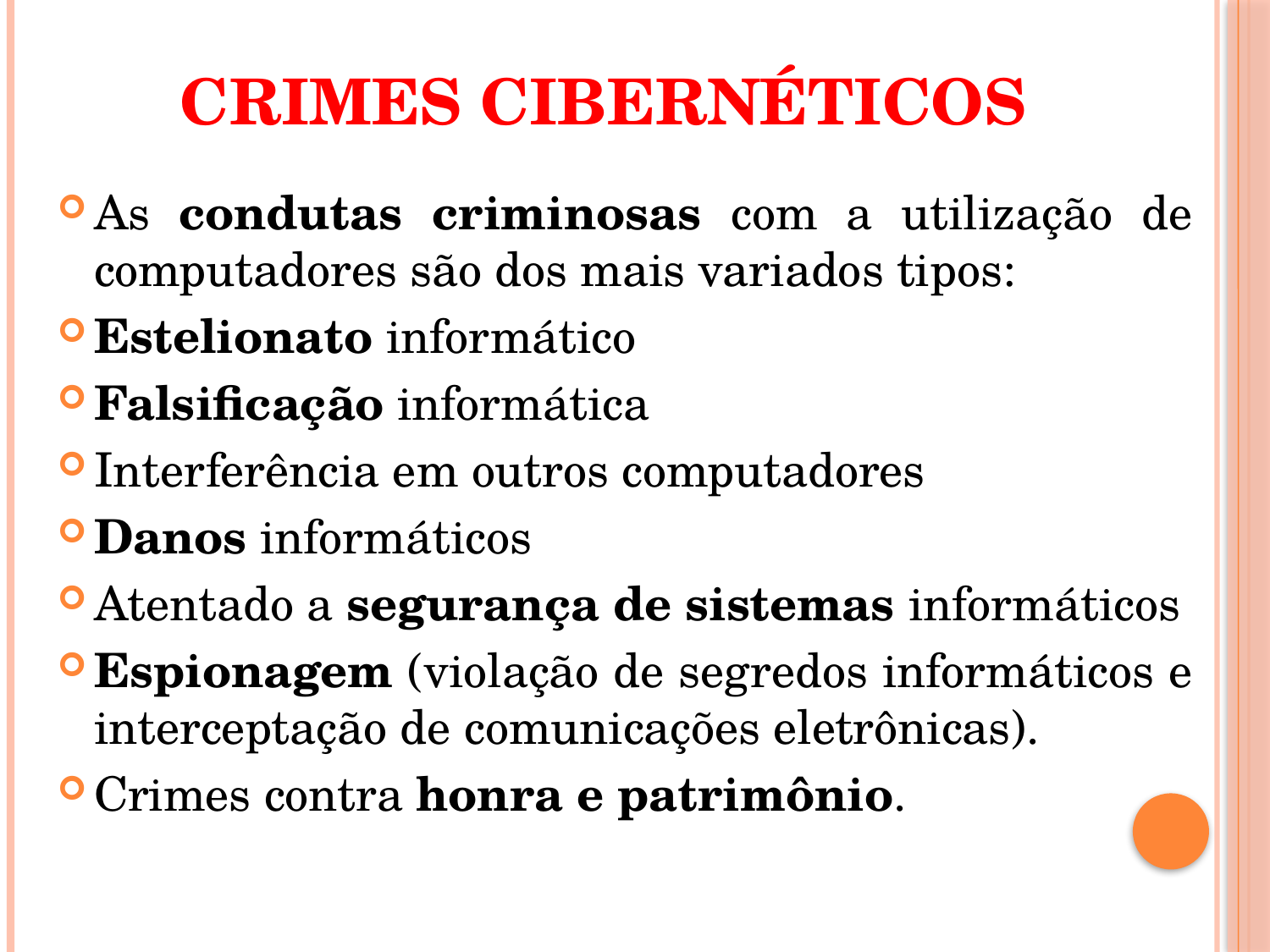

# CRIMES CIBERNÉTICOS
As condutas criminosas com a utilização de computadores são dos mais variados tipos:
Estelionato informático
Falsificação informática
Interferência em outros computadores
Danos informáticos
Atentado a segurança de sistemas informáticos
Espionagem (violação de segredos informáticos e interceptação de comunicações eletrônicas).
Crimes contra honra e patrimônio.